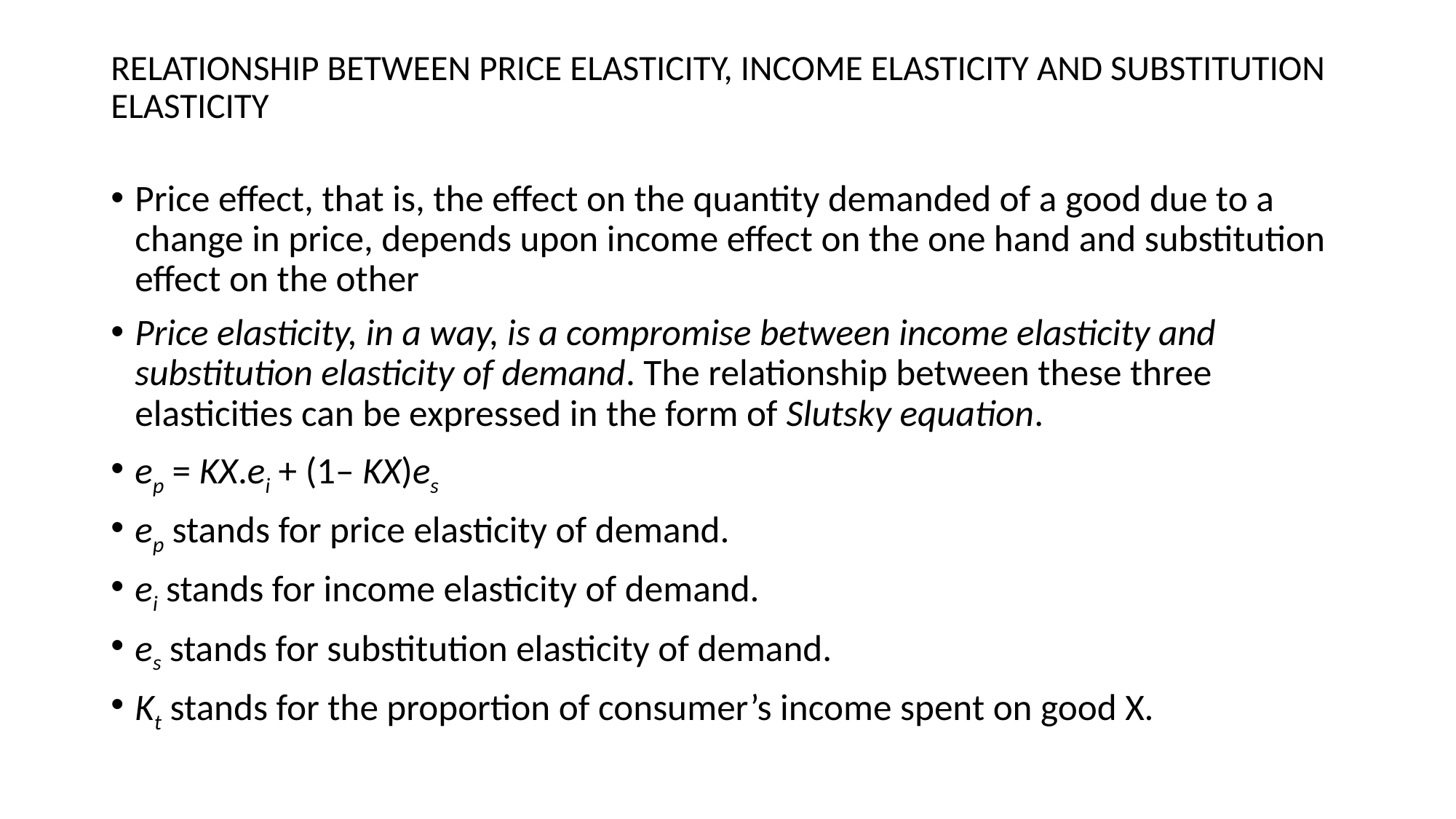

# RELATIONSHIP BETWEEN PRICE ELASTICITY, INCOME ELASTICITY AND SUBSTITUTION ELASTICITY
Price effect, that is, the effect on the quantity demanded of a good due to a change in price, depends upon income effect on the one hand and substitution effect on the other
Price elasticity, in a way, is a compromise between income elasticity and substitution elasticity of demand. The relationship between these three elasticities can be expressed in the form of Slutsky equation.
ep = KX.ei + (1– KX)es
ep stands for price elasticity of demand.
ei stands for income elasticity of demand.
es stands for substitution elasticity of demand.
Kt stands for the proportion of consumer’s income spent on good X.